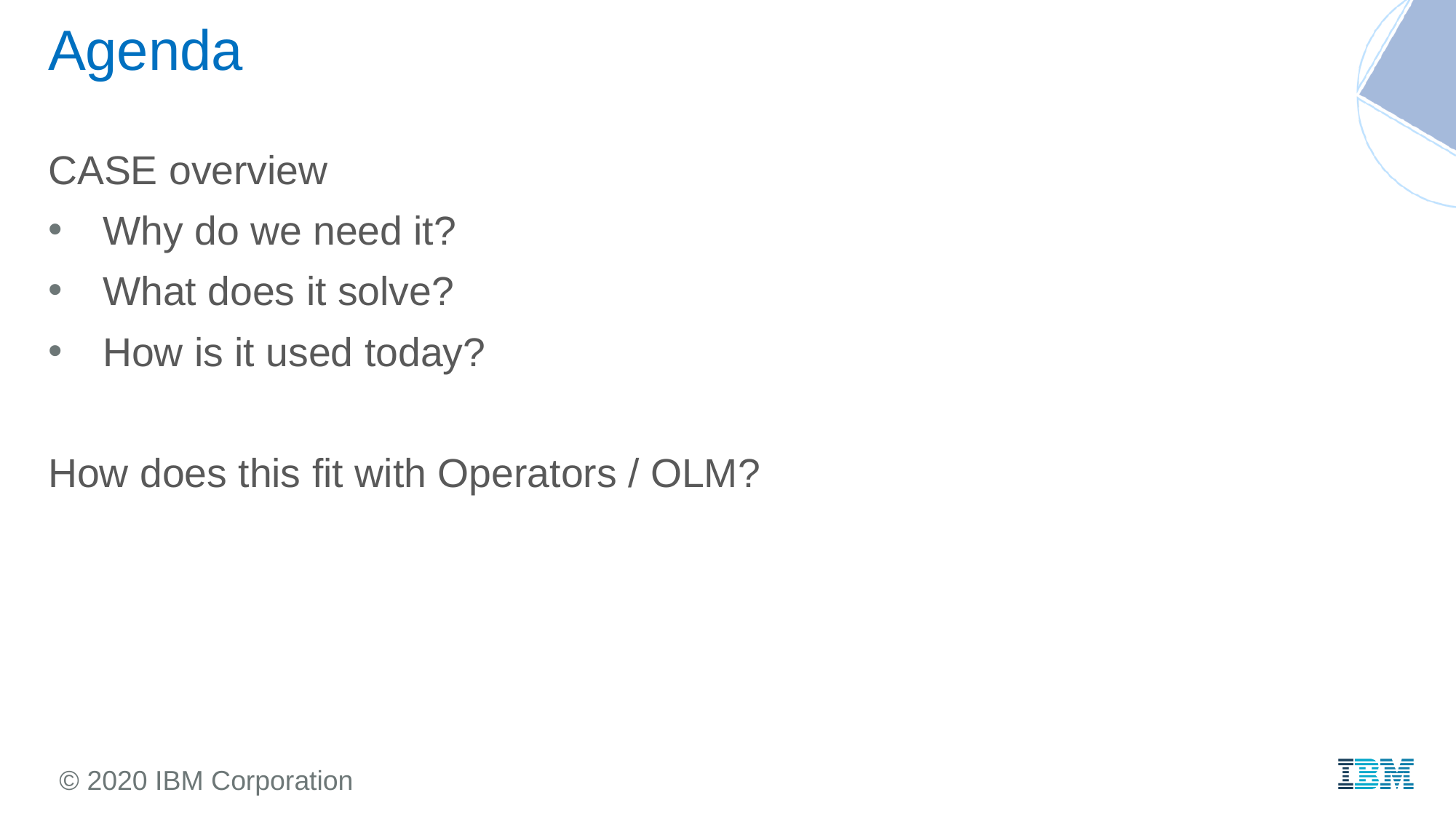

# Agenda
CASE overview
Why do we need it?
What does it solve?
How is it used today?

How does this fit with Operators / OLM?